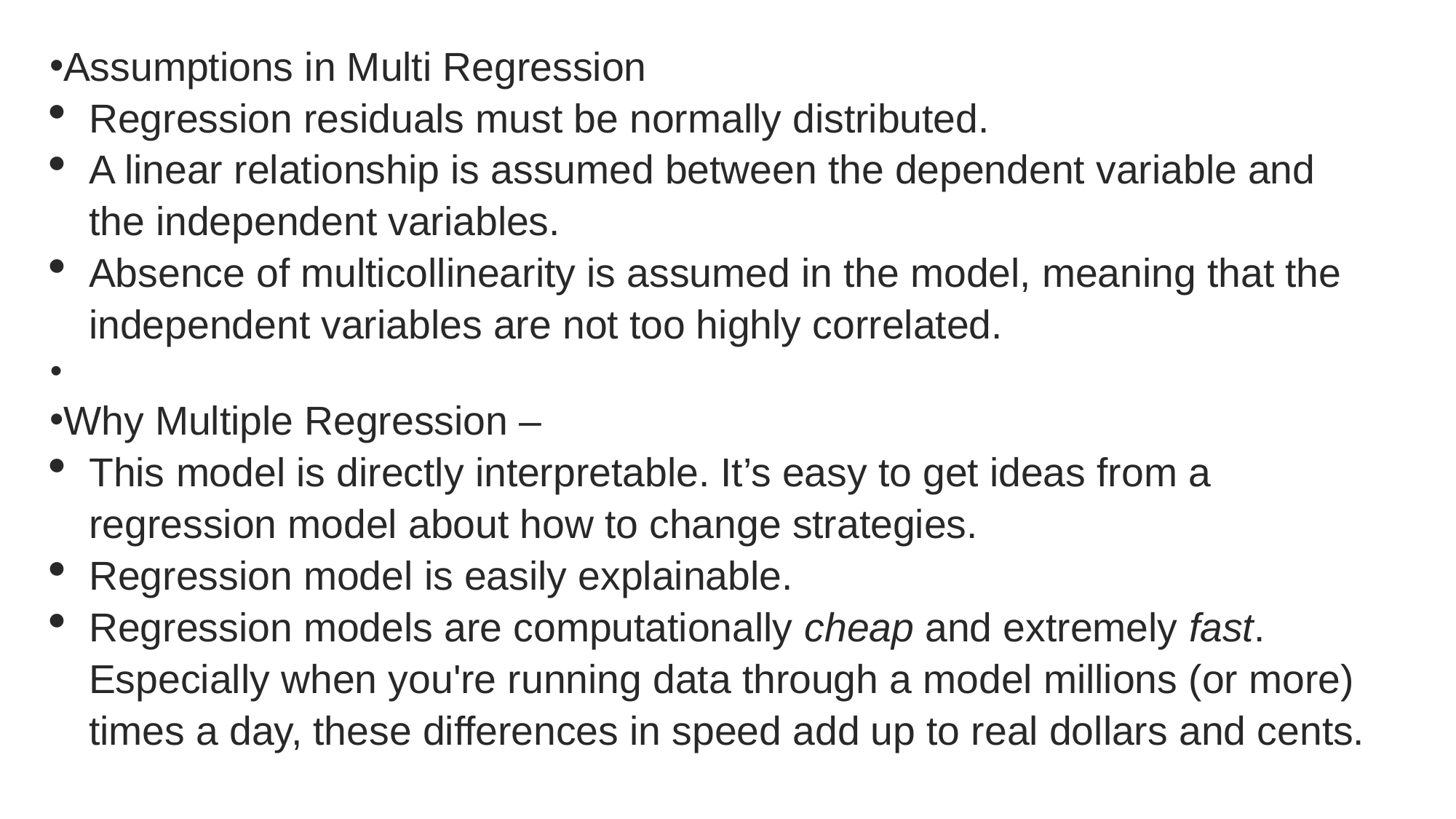

Assumptions in Multi Regression
Regression residuals must be normally distributed.
A linear relationship is assumed between the dependent variable and the independent variables.
Absence of multicollinearity is assumed in the model, meaning that the independent variables are not too highly correlated.

Why Multiple Regression –
This model is directly interpretable. It’s easy to get ideas from a regression model about how to change strategies.
Regression model is easily explainable.
Regression models are computationally cheap and extremely fast. Especially when you're running data through a model millions (or more) times a day, these differences in speed add up to real dollars and cents.